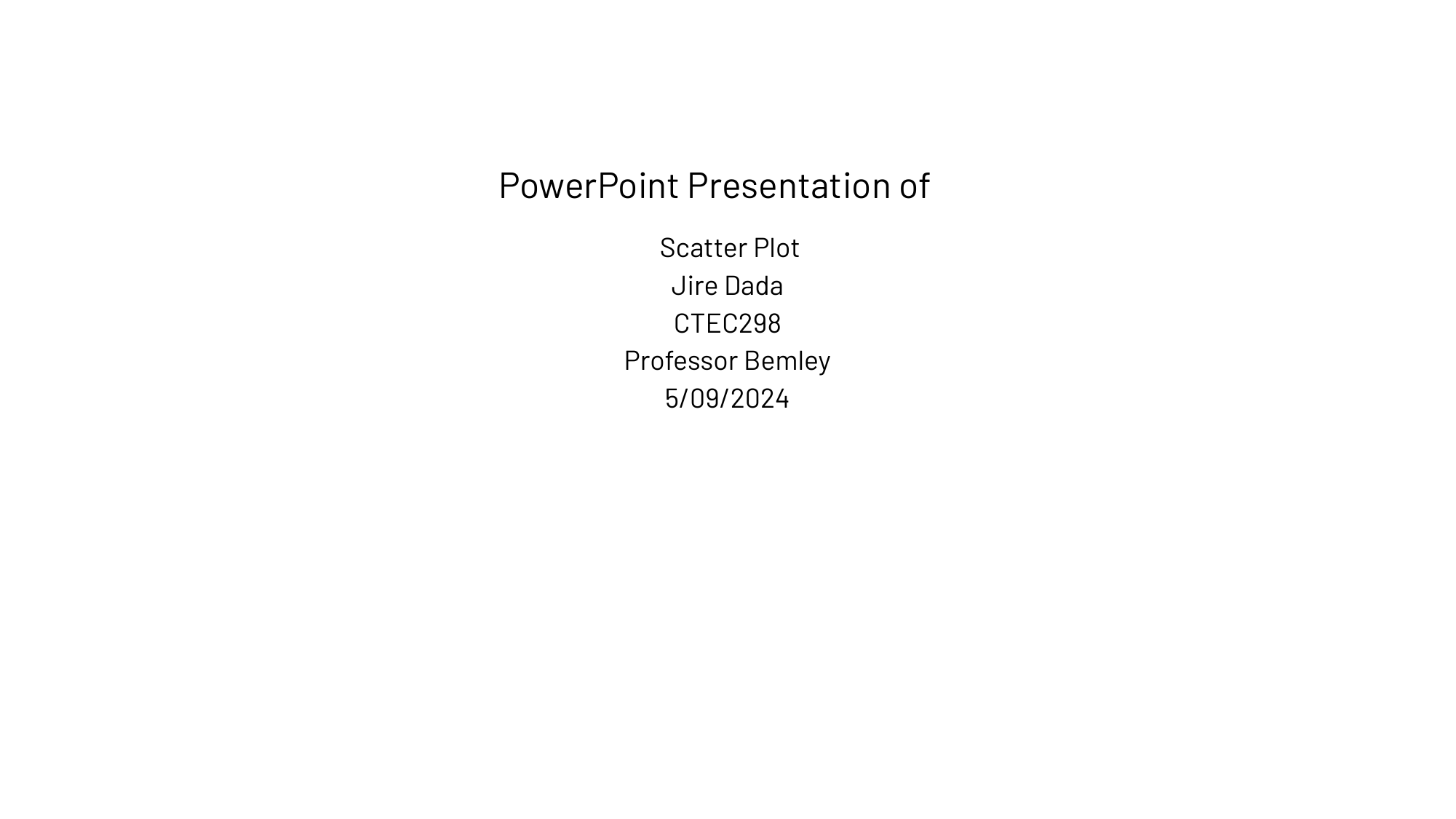

# Scatter Plot Jire Dada CTEC298 Professor Bemley 5/09/2024
PowerPoint Presentation of